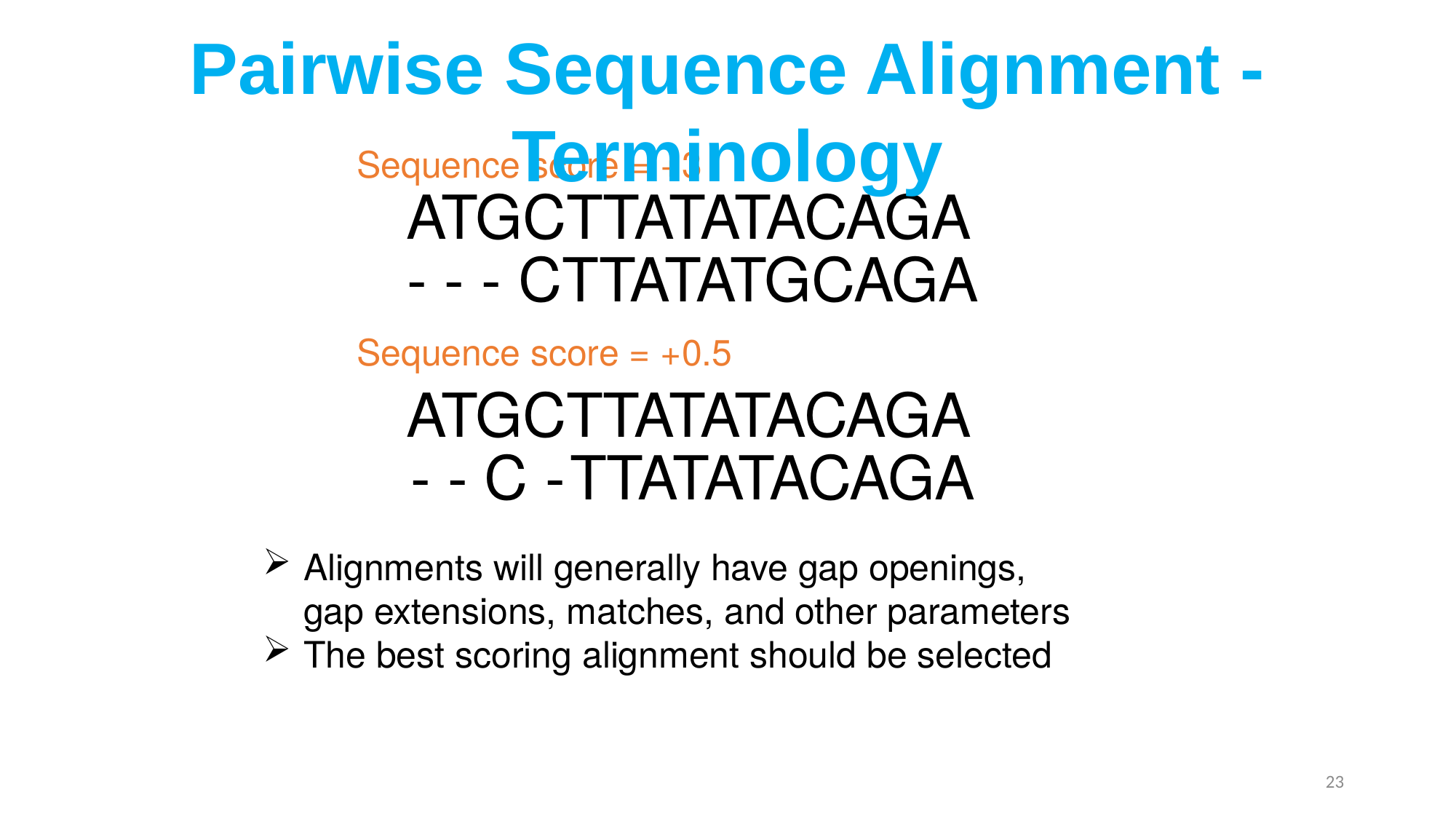

Pairwise Sequence Alignment - Terminology
Sequence score = +3
ATGCTTATATACAGA
 - - - CTTATATGCAGA
Sequence score = +0.5
ATGCTTATATACAGA
  - - C -
TTATATACAGA
Alignments will generally have gap openings, gap extensions, matches, and other parameters
The best scoring alignment should be selected
23